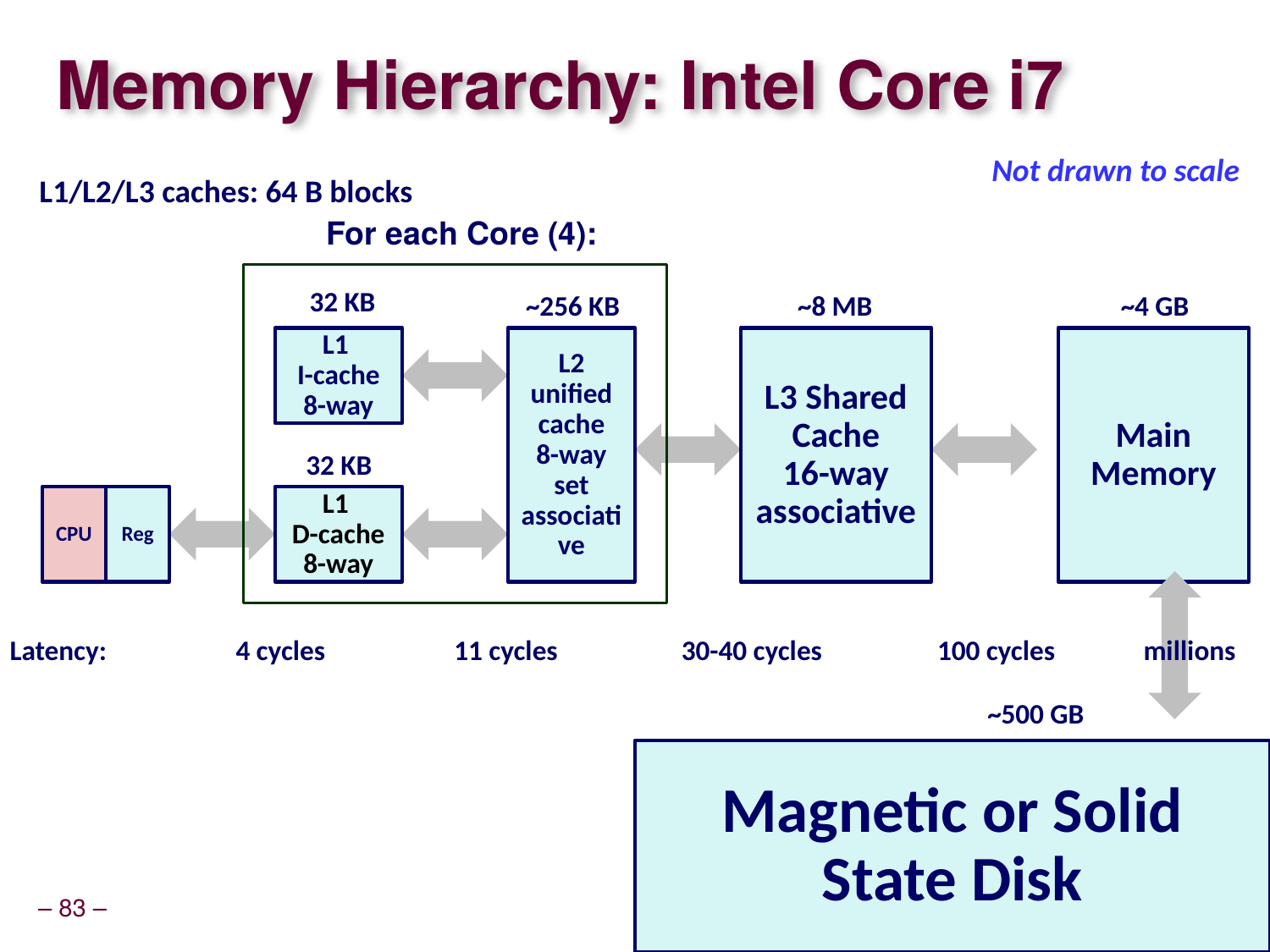

# Memory Hierarchy: Intel Core i7
Not drawn to scale
L1/L2/L3 caches: 64 B blocks
For each Core (4):

32 KB
~256 KB
~8 MB
~4 GB
L1
I-cache 8-way
L1
D-cache 8-way
L2 unified cache
8-way set associative
L3 Shared Cache
16-way associative
Main Memory

32 KB
CPU
Reg

Latency:
4 cycles
11 cycles
30-40 cycles
100 cycles
millions
~500 GB
Magnetic or Solid State Disk